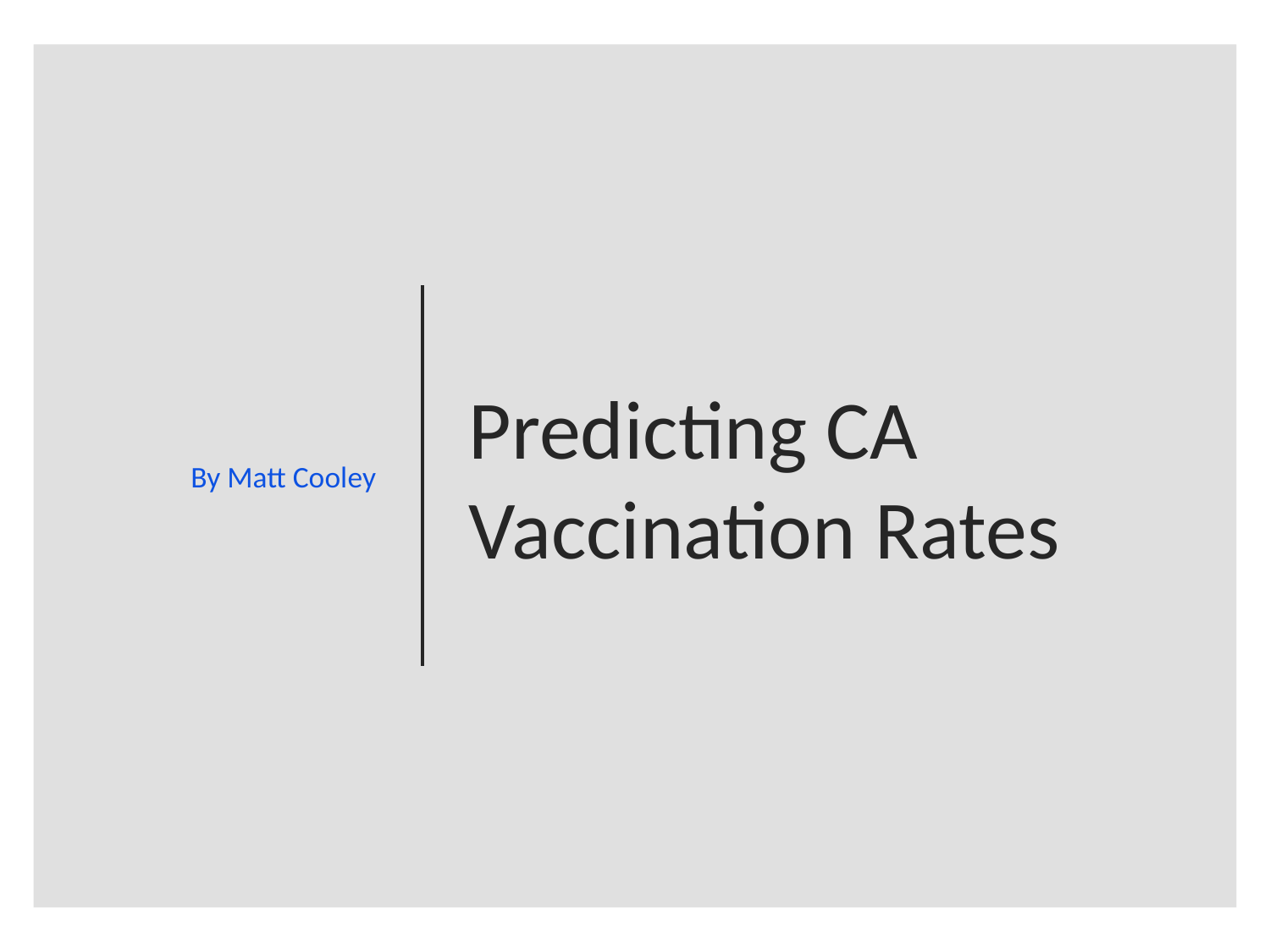

By Matt Cooley
# Predicting CA Vaccination Rates